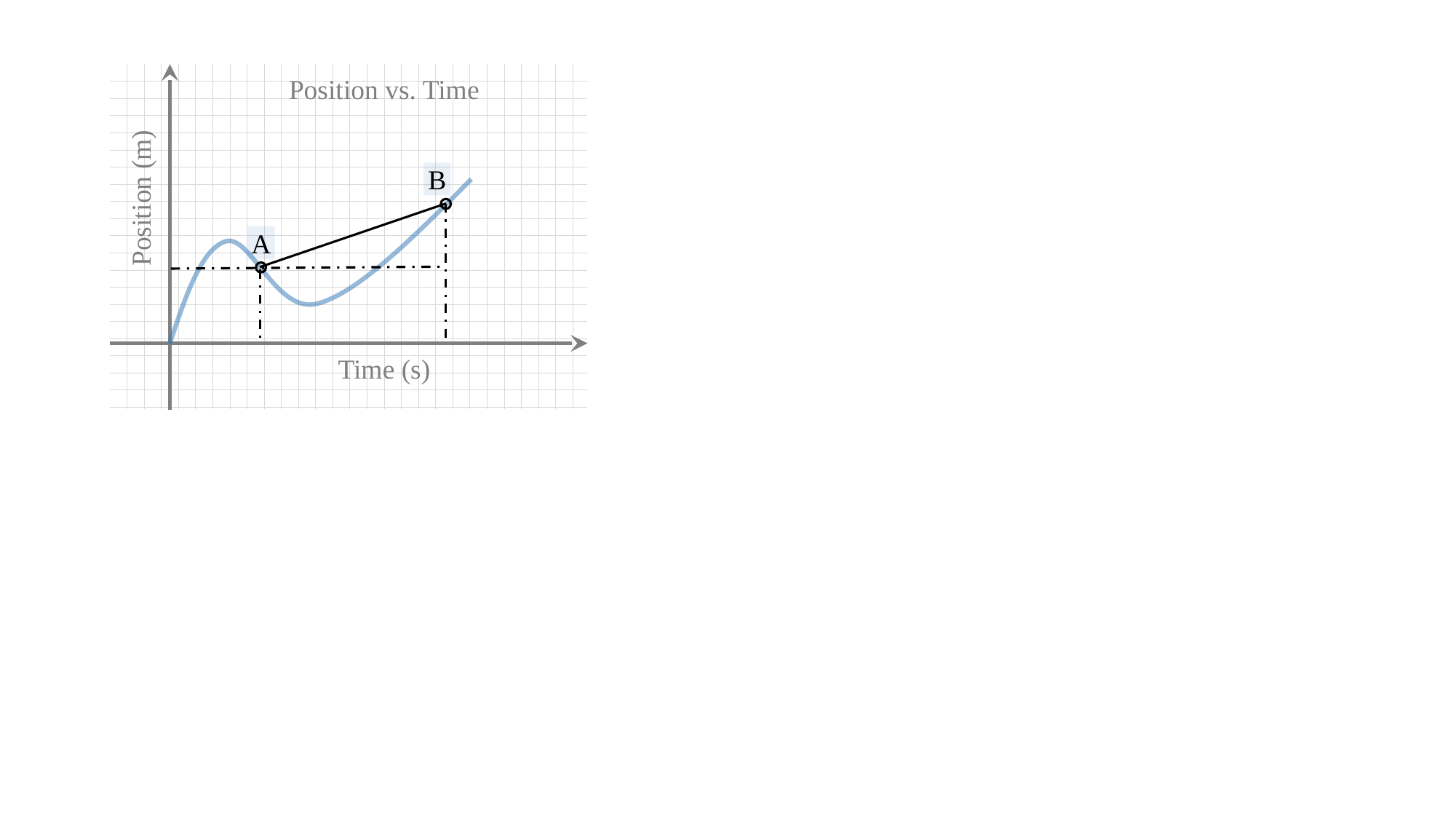

Position vs. Time
B

Position (m)

A

Time (s)